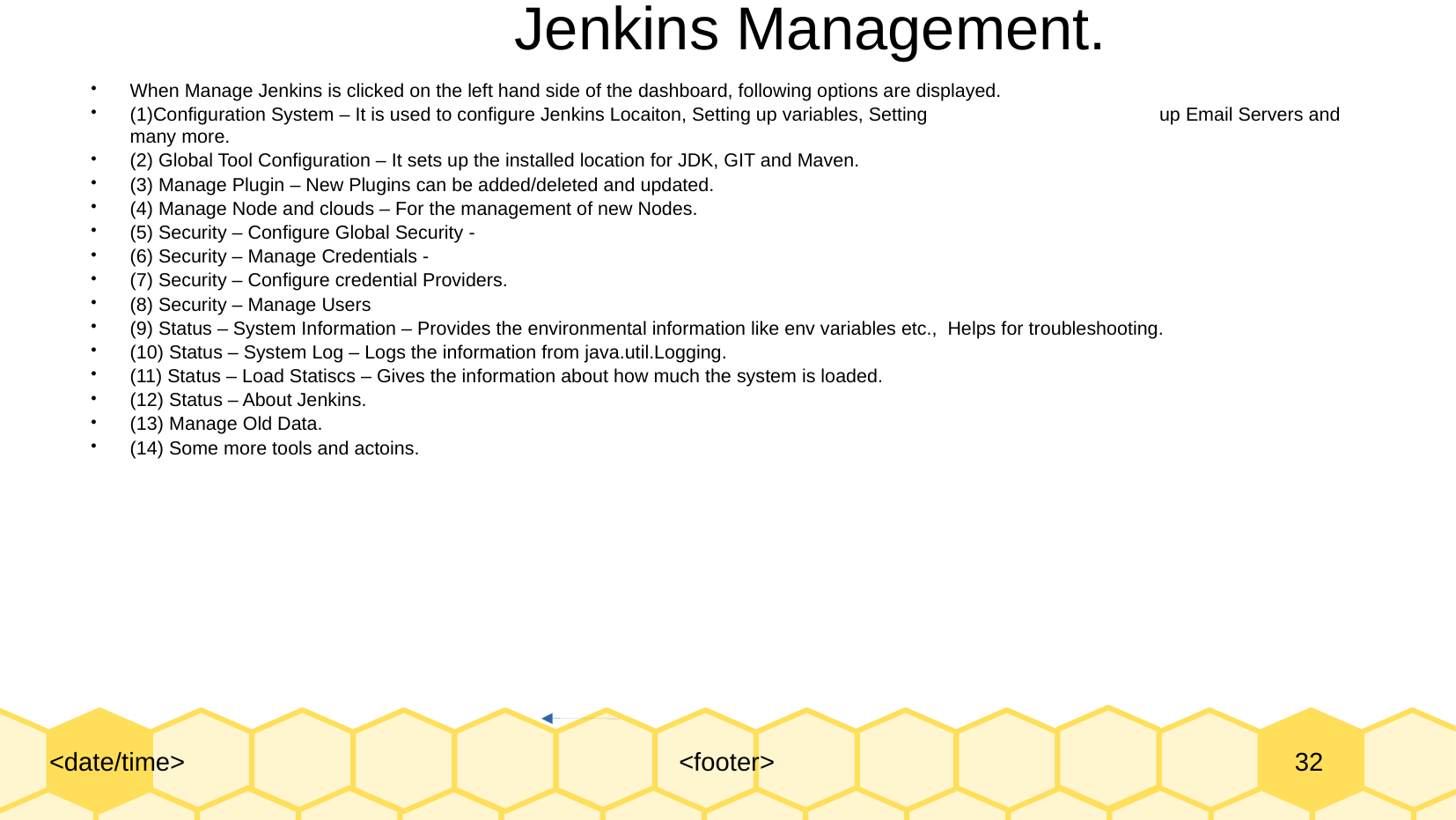

# Jenkins Management.
When Manage Jenkins is clicked on the left hand side of the dashboard, following options are displayed.
(1)Configuration System – It is used to configure Jenkins Locaiton, Setting up variables, Setting                                            up Email Servers and many more.
(2) Global Tool Configuration – It sets up the installed location for JDK, GIT and Maven.
(3) Manage Plugin – New Plugins can be added/deleted and updated.
(4) Manage Node and clouds – For the management of new Nodes.
(5) Security – Configure Global Security -
(6) Security – Manage Credentials -
(7) Security – Configure credential Providers.
(8) Security – Manage Users
(9) Status – System Information – Provides the environmental information like env variables etc.,  Helps for troubleshooting.
(10) Status – System Log – Logs the information from java.util.Logging.
(11) Status – Load Statiscs – Gives the information about how much the system is loaded.
(12) Status – About Jenkins.
(13) Manage Old Data.
(14) Some more tools and actoins.